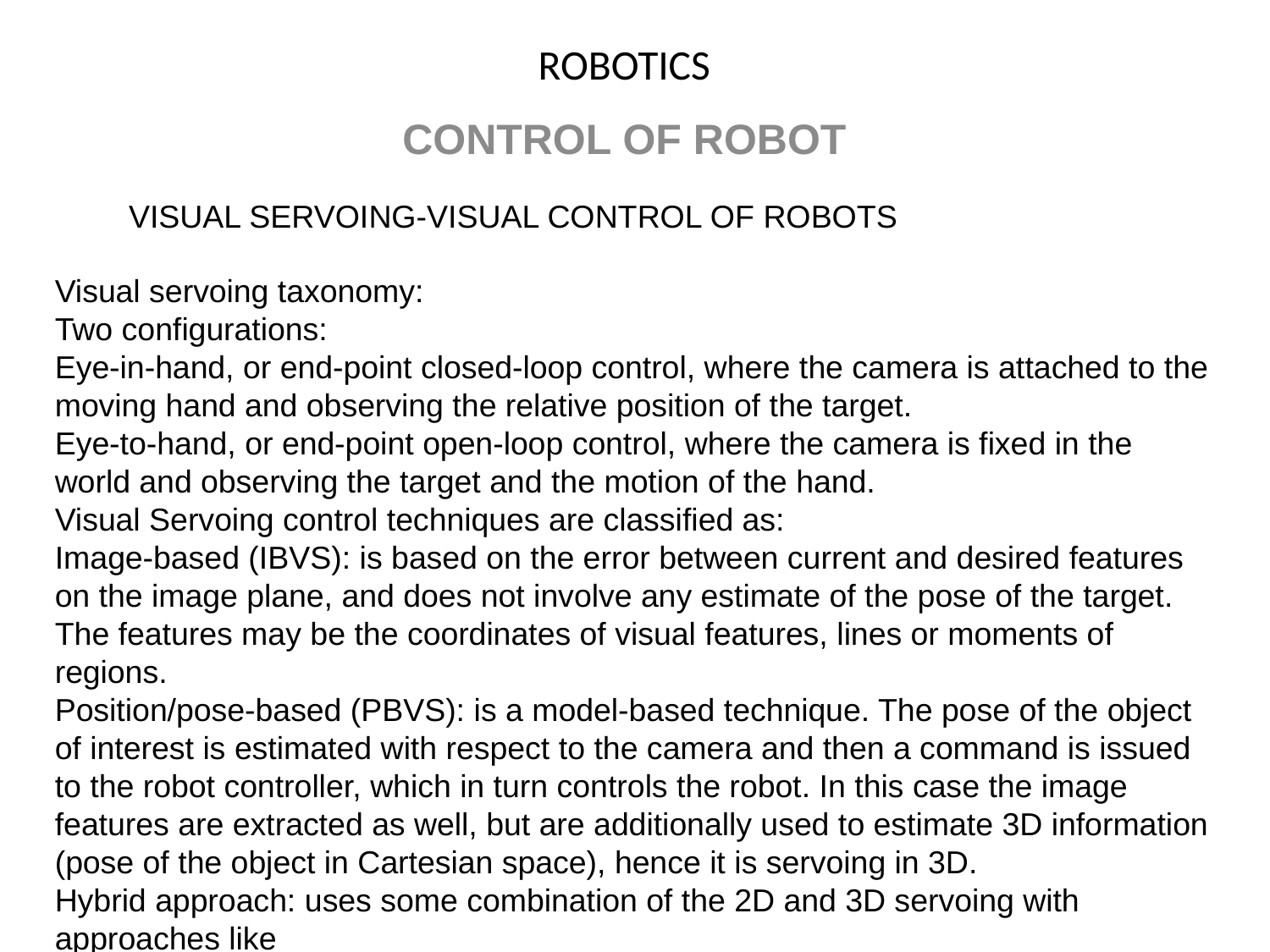

# ROBOTICS
CONTROL OF ROBOT

VISUAL SERVOING-VISUAL CONTROL OF ROBOTS
Visual servoing taxonomy:
Two configurations:
Eye-in-hand, or end-point closed-loop control, where the camera is attached to the moving hand and observing the relative position of the target.
Eye-to-hand, or end-point open-loop control, where the camera is fixed in the world and observing the target and the motion of the hand.
Visual Servoing control techniques are classified as:
Image-based (IBVS): is based on the error between current and desired features on the image plane, and does not involve any estimate of the pose of the target. The features may be the coordinates of visual features, lines or moments of regions.
Position/pose-based (PBVS): is a model-based technique. The pose of the object of interest is estimated with respect to the camera and then a command is issued to the robot controller, which in turn controls the robot. In this case the image features are extracted as well, but are additionally used to estimate 3D information (pose of the object in Cartesian space), hence it is servoing in 3D.
Hybrid approach: uses some combination of the 2D and 3D servoing with approaches like
 2-1/2-D Servoing , motion partition-based and Partitioned DOF based.